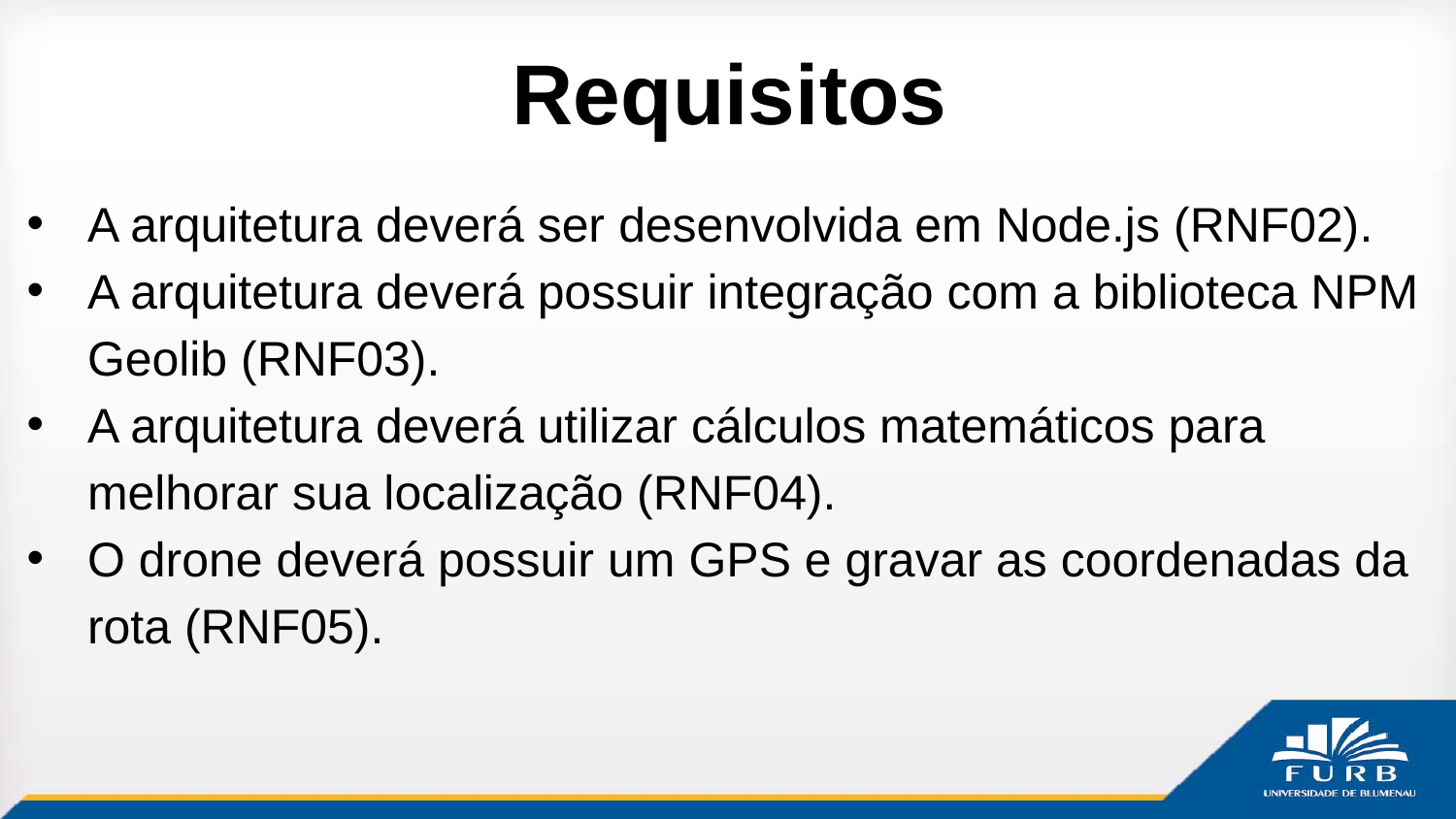

# Requisitos
A arquitetura deverá ser desenvolvida em Node.js (RNF02).
A arquitetura deverá possuir integração com a biblioteca NPM Geolib (RNF03).
A arquitetura deverá utilizar cálculos matemáticos para melhorar sua localização (RNF04).
O drone deverá possuir um GPS e gravar as coordenadas da rota (RNF05).